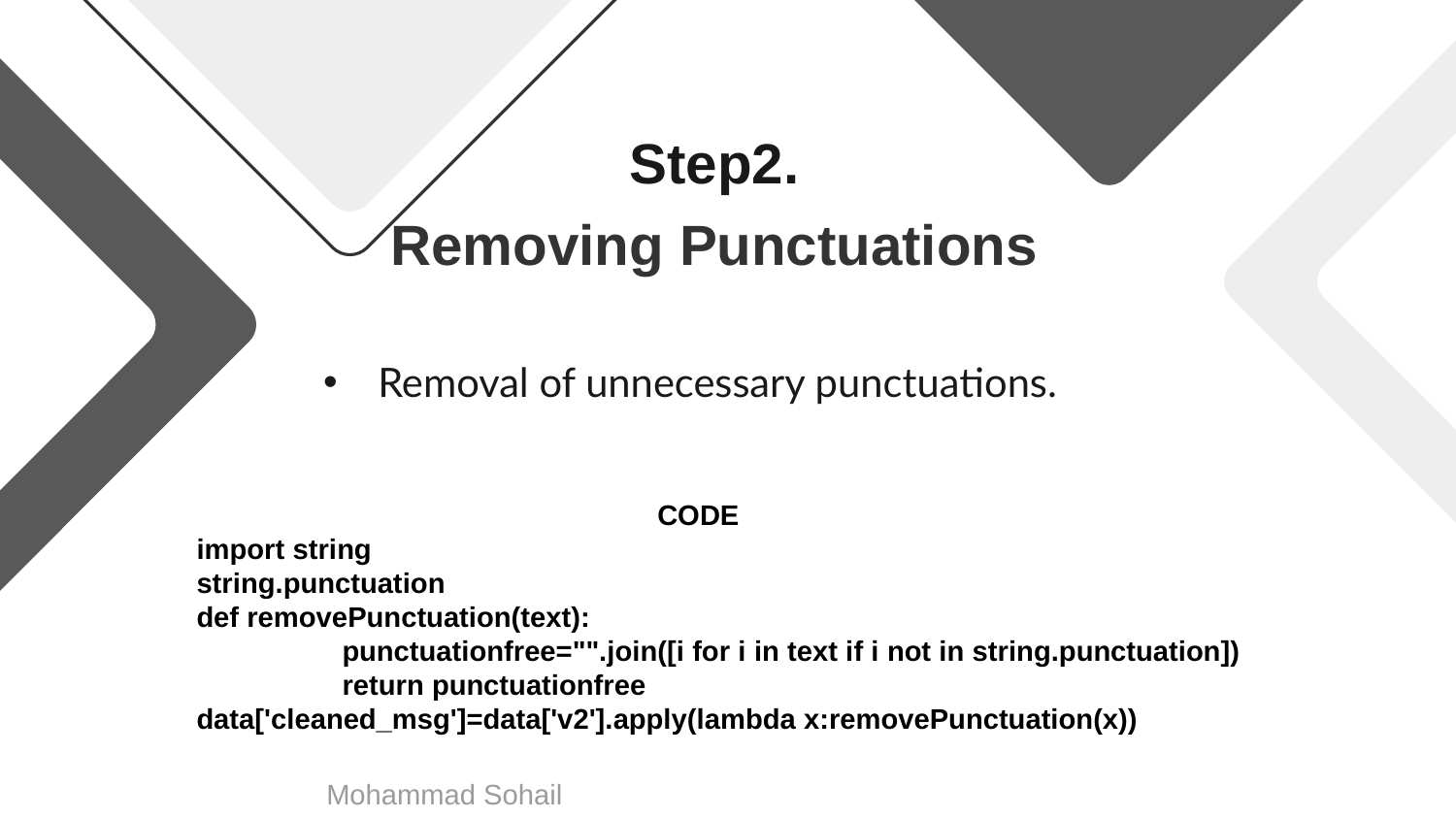

Step2.
# Removing Punctuations
Removal of unnecessary punctuations.

			   CODE
import string
string.punctuation
def removePunctuation(text):
    	punctuationfree="".join([i for i in text if i not in string.punctuation])
	return punctuationfree
data['cleaned_msg']=data['v2'].apply(lambda x:removePunctuation(x))
Mohammad Sohail